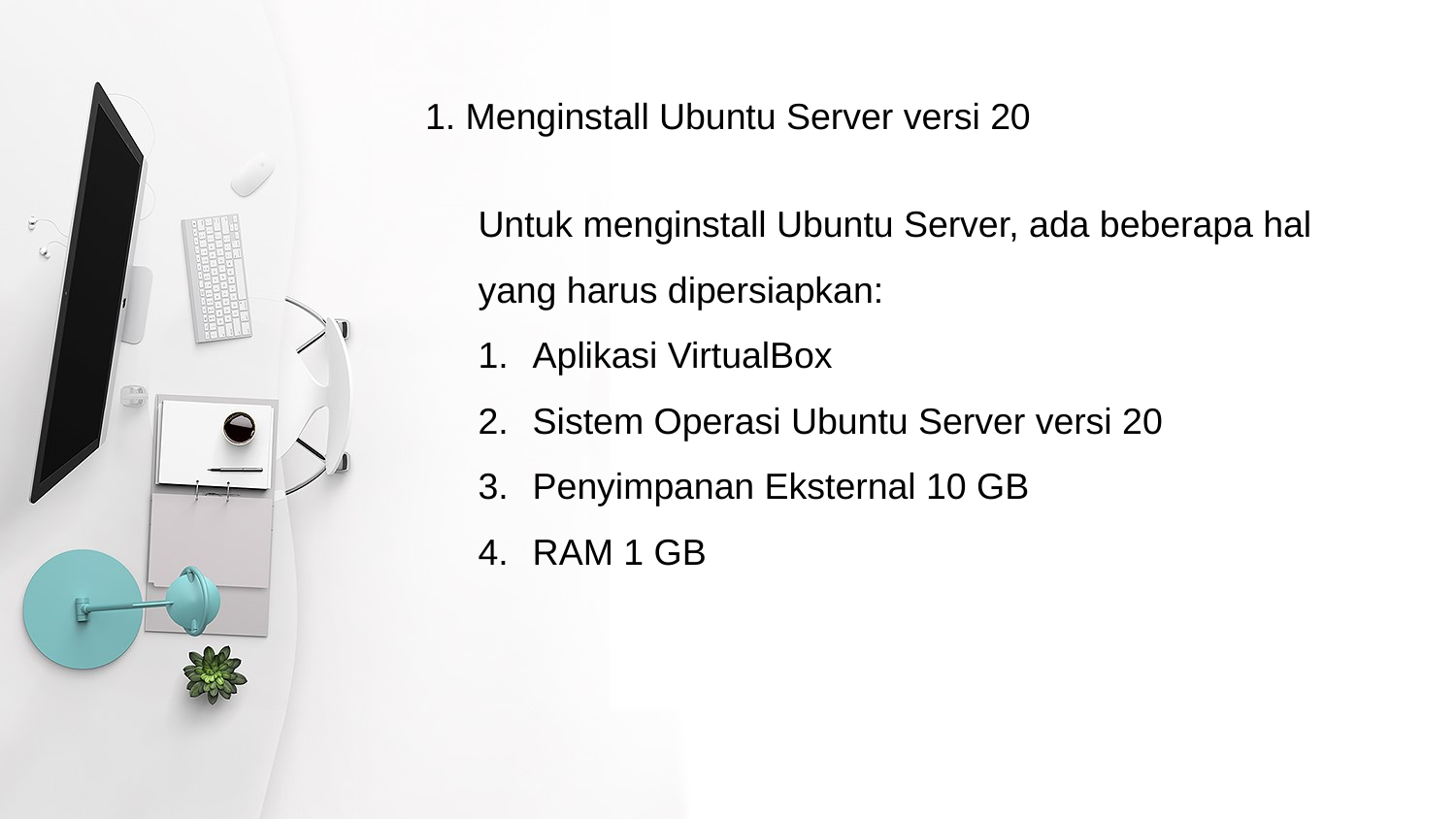

1. Menginstall Ubuntu Server versi 20
Untuk menginstall Ubuntu Server, ada beberapa hal
yang harus dipersiapkan:
Aplikasi VirtualBox
Sistem Operasi Ubuntu Server versi 20
Penyimpanan Eksternal 10 GB
RAM 1 GB